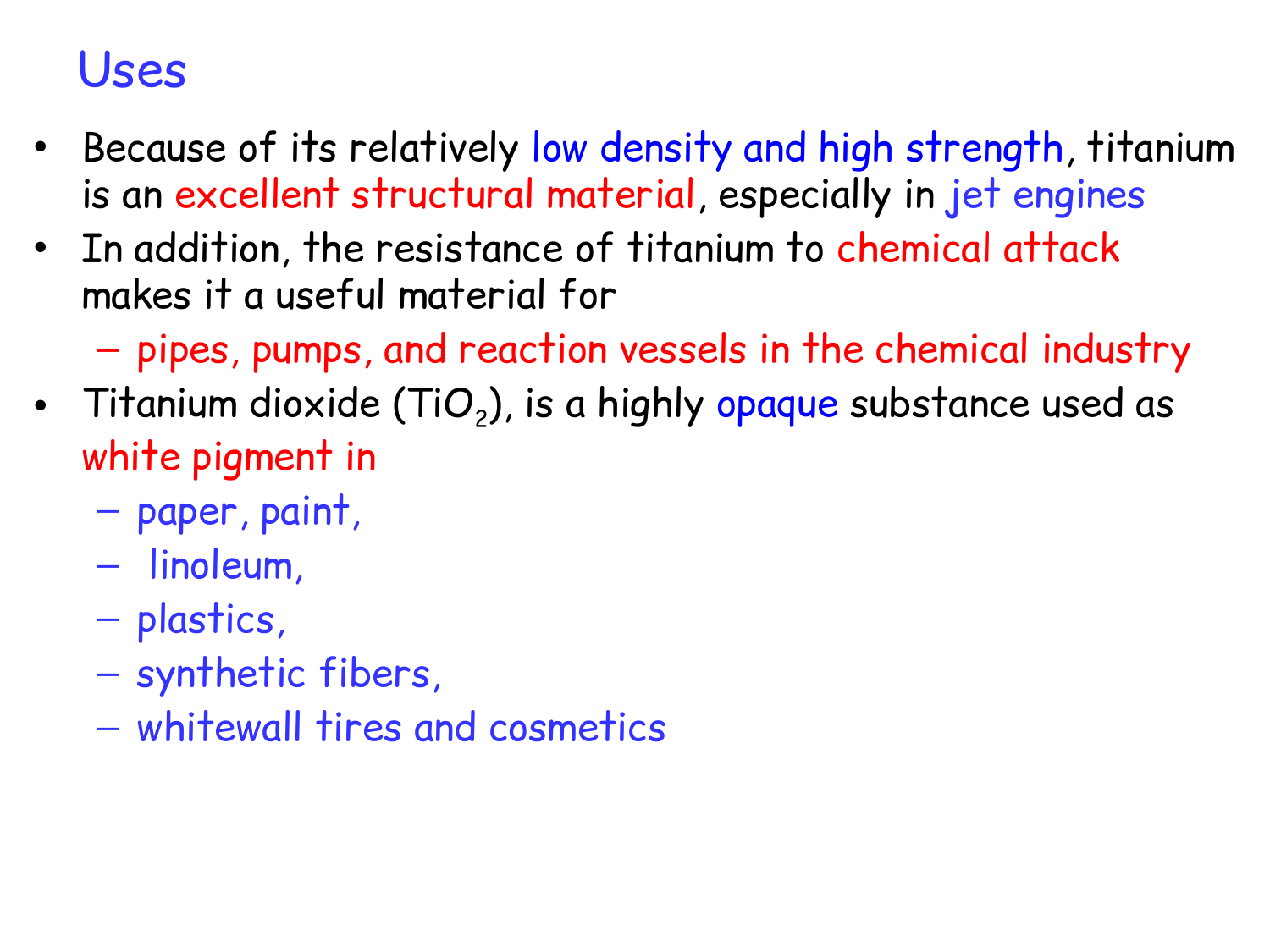

# Uses
Because of its relatively low density and high strength, titanium is an excellent structural material, especially in jet engines
In addition, the resistance of titanium to chemical attack makes it a useful material for
pipes, pumps, and reaction vessels in the chemical industry
Titanium dioxide (TiO2), is a highly opaque substance used as white pigment in
paper, paint,
 linoleum,
plastics,
synthetic fibers,
whitewall tires and cosmetics